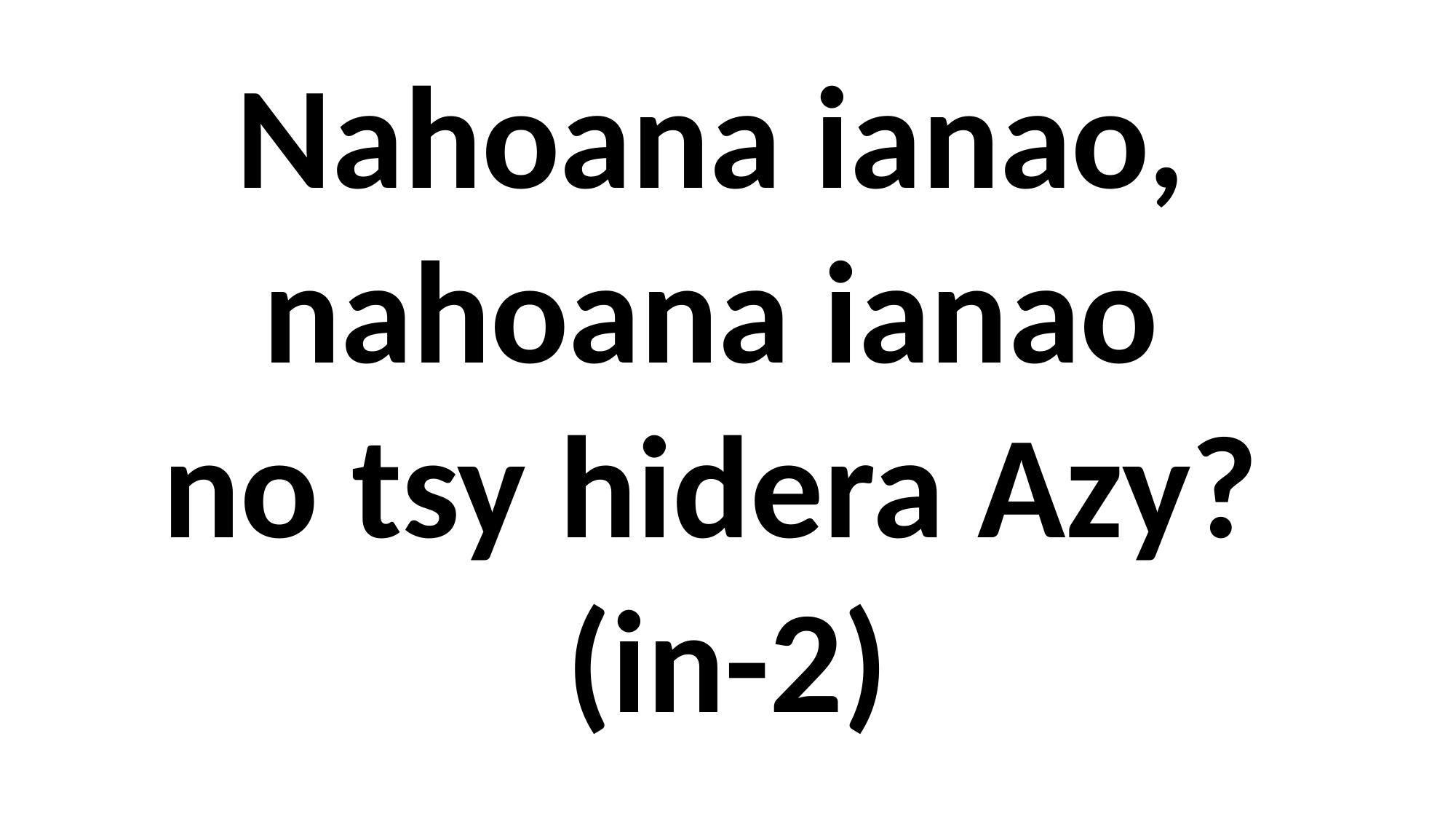

Nahoana ianao,
nahoana ianao
no tsy hidera Azy?
(in-2)